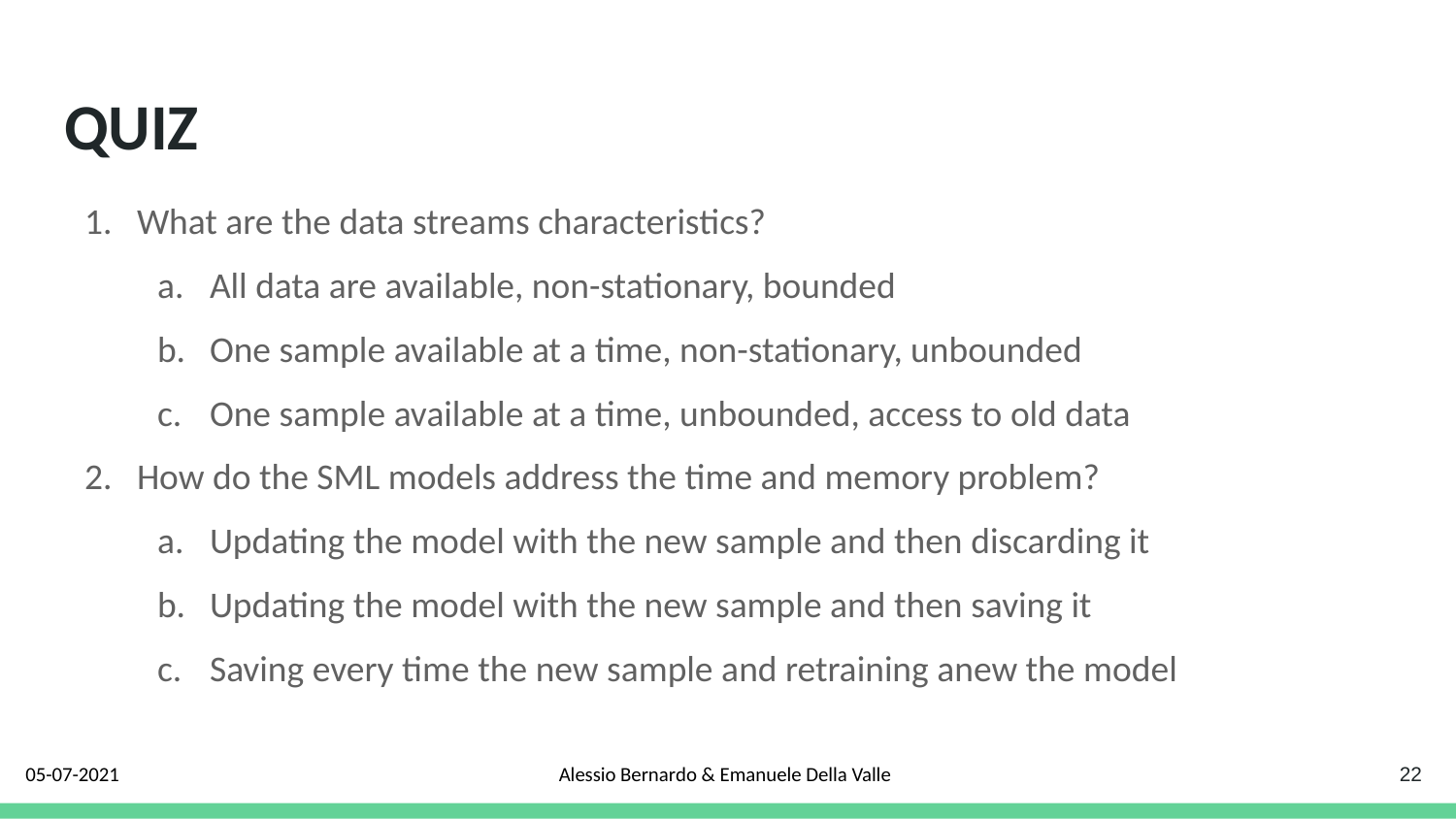

# QUIZ
What are the data streams characteristics?
All data are available, non-stationary, bounded
One sample available at a time, non-stationary, unbounded
One sample available at a time, unbounded, access to old data
How do the SML models address the time and memory problem?
Updating the model with the new sample and then discarding it
Updating the model with the new sample and then saving it
Saving every time the new sample and retraining anew the model
22
05-07-2021
Alessio Bernardo & Emanuele Della Valle